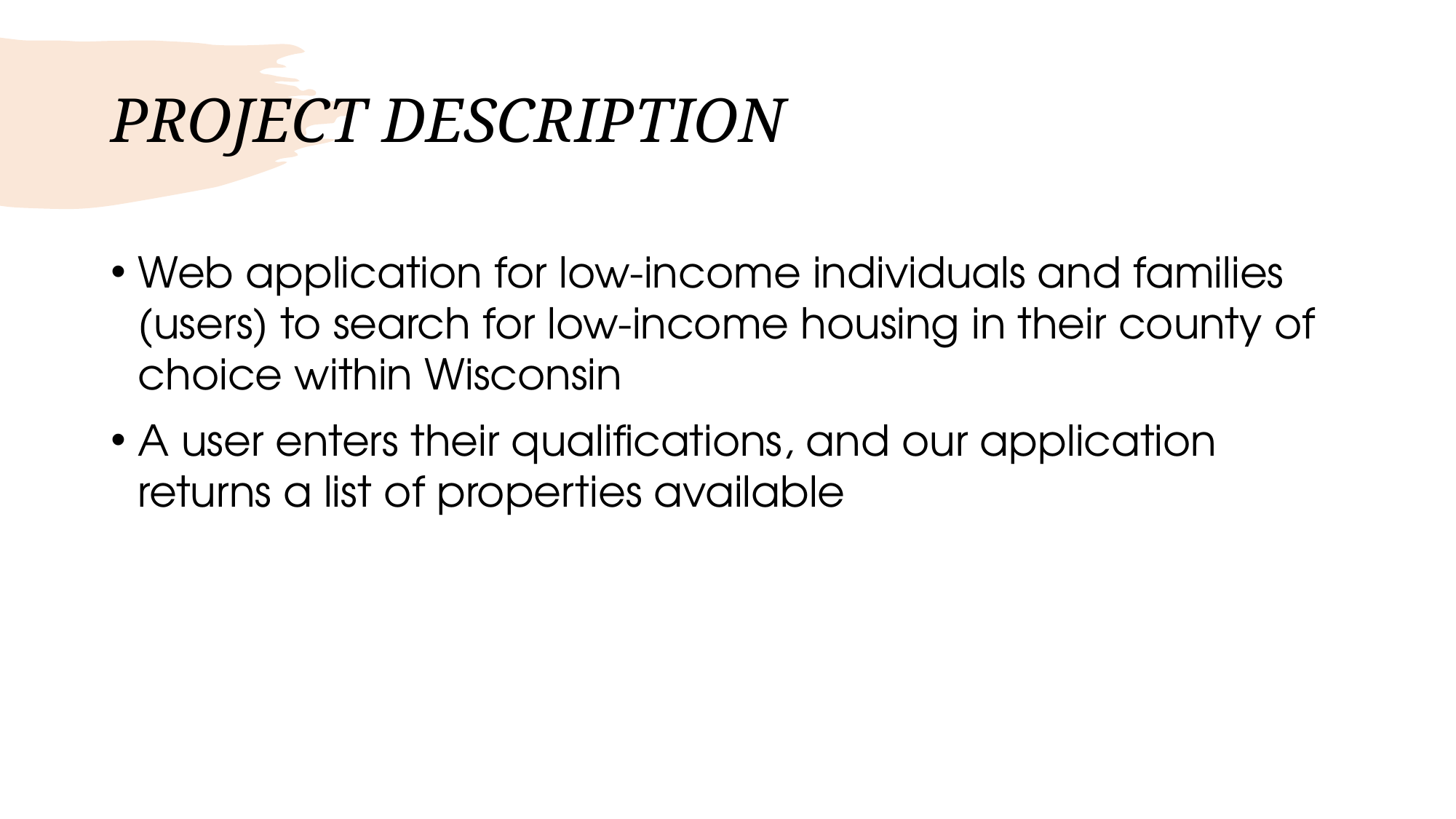

# PROJECT DESCRIPTION
Web application for low-income individuals and families (users) to search for low-income housing in their county of choice within Wisconsin
A user enters their qualifications, and our application returns a list of properties available